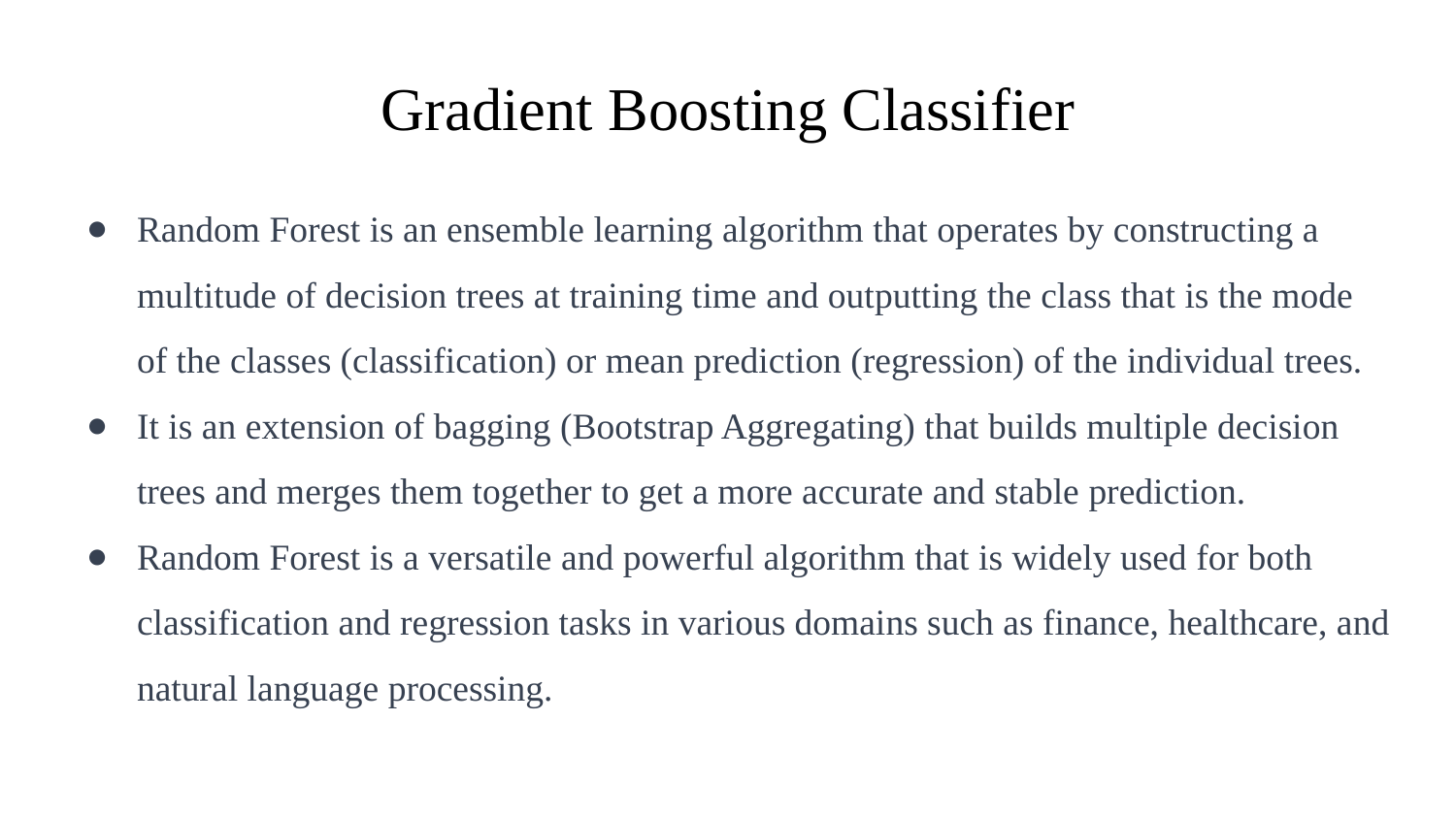

# Gradient Boosting Classifier
Random Forest is an ensemble learning algorithm that operates by constructing a multitude of decision trees at training time and outputting the class that is the mode of the classes (classification) or mean prediction (regression) of the individual trees.
It is an extension of bagging (Bootstrap Aggregating) that builds multiple decision trees and merges them together to get a more accurate and stable prediction.
Random Forest is a versatile and powerful algorithm that is widely used for both classification and regression tasks in various domains such as finance, healthcare, and natural language processing.